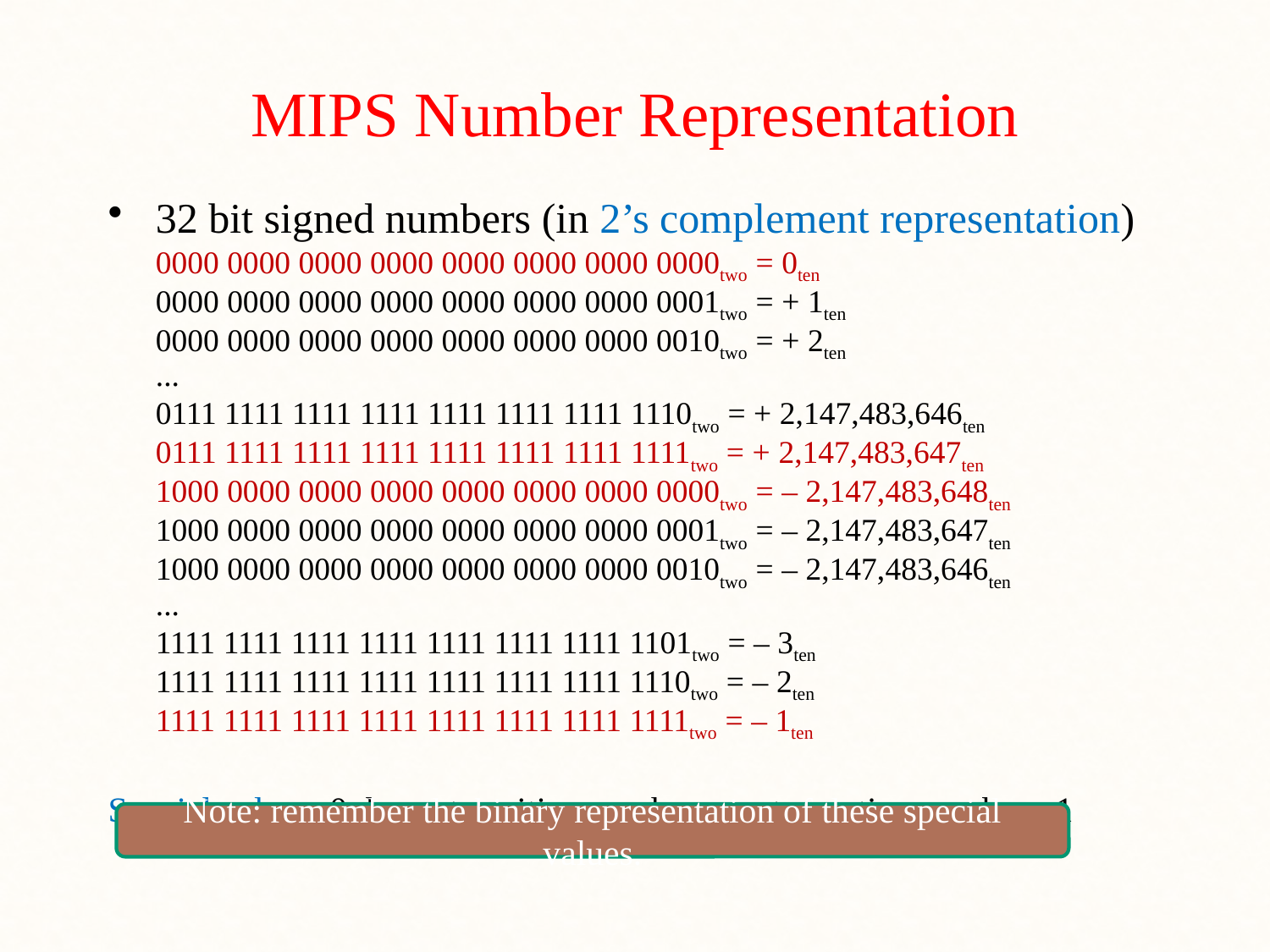

# MIPS Number Representation
32 bit signed numbers (in 2’s complement representation)
0000 0000 0000 0000 0000 0000 0000 0000two = 0ten
0000 0000 0000 0000 0000 0000 0000 0001two = + 1ten
0000 0000 0000 0000 0000 0000 0000 0010two = + 2ten
...
0111 1111 1111 1111 1111 1111 1111 1110two = + 2,147,483,646ten
0111 1111 1111 1111 1111 1111 1111 1111two = + 2,147,483,647ten
1000 0000 0000 0000 0000 0000 0000 0000two = – 2,147,483,648ten
1000 0000 0000 0000 0000 0000 0000 0001two = – 2,147,483,647ten
1000 0000 0000 0000 0000 0000 0000 0010two = – 2,147,483,646ten
...
1111 1111 1111 1111 1111 1111 1111 1101two = – 3ten
1111 1111 1111 1111 1111 1111 1111 1110two = – 2ten
1111 1111 1111 1111 1111 1111 1111 1111two = – 1ten

Special values: 0, largest positive number, most negative number, -1
Note: remember the binary representation of these special values.